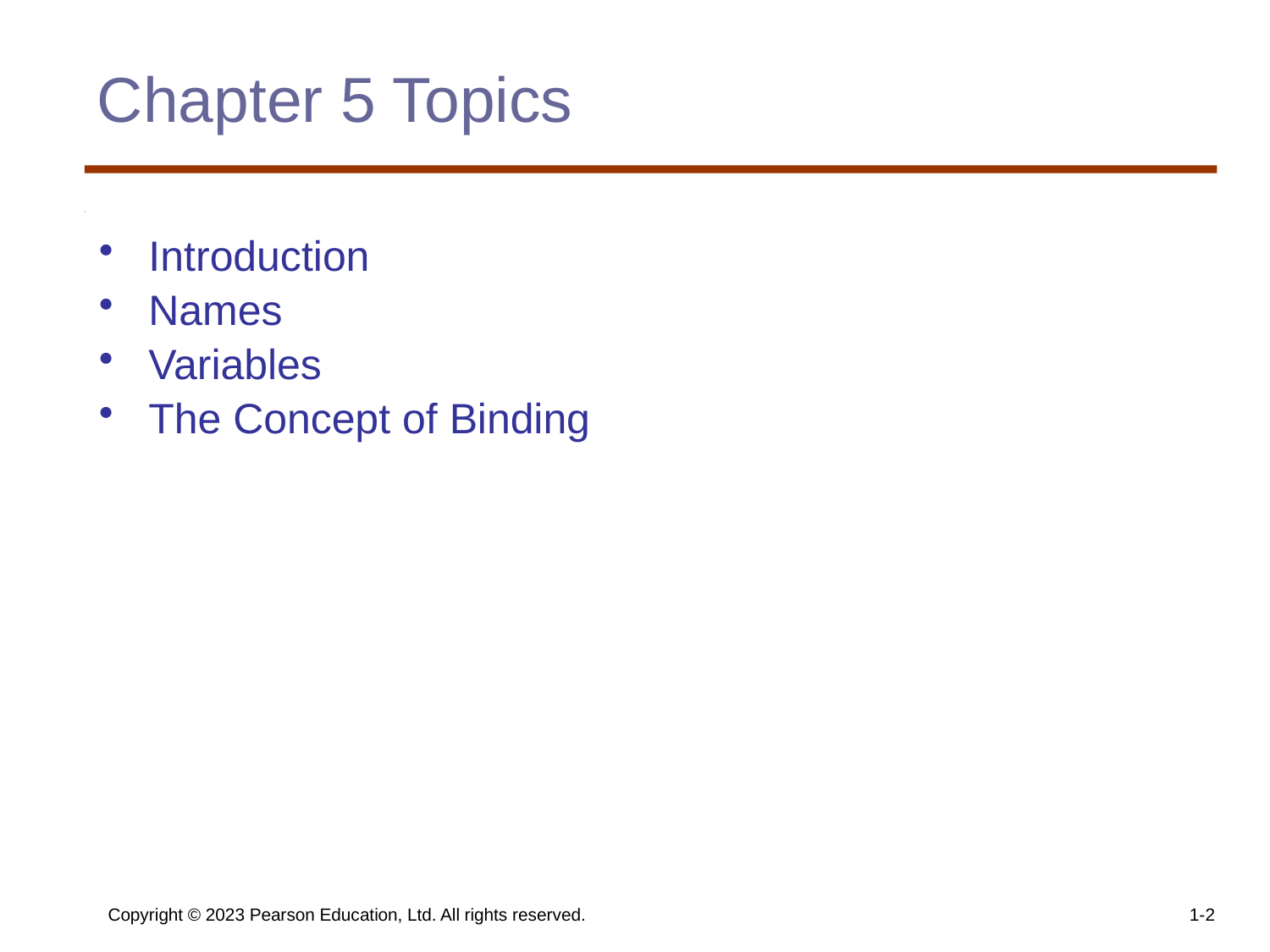

# Chapter 5 Topics
Introduction
Names
Variables
The Concept of Binding
Copyright © 2023 Pearson Education, Ltd. All rights reserved.
1-2